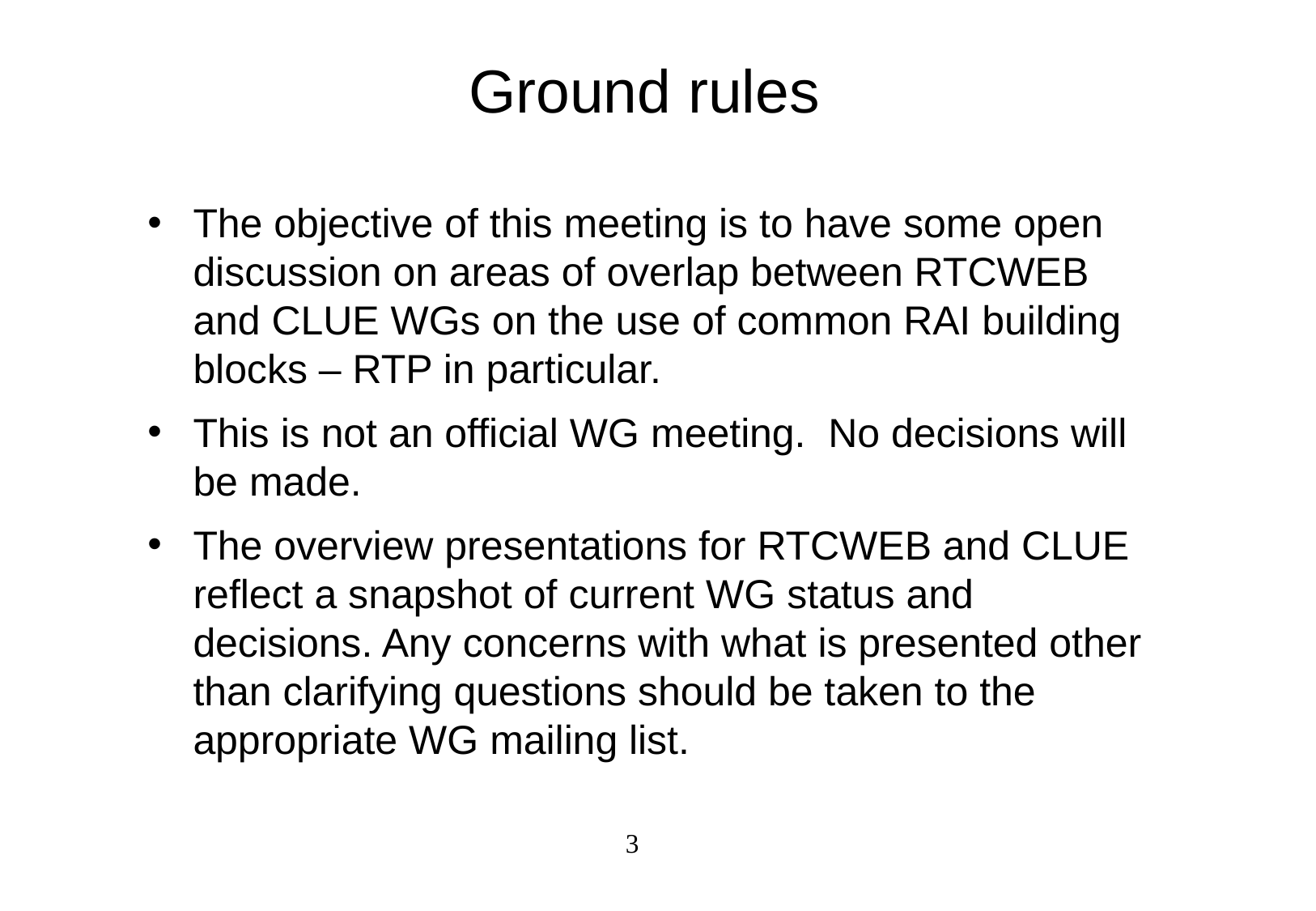

# Ground rules
The objective of this meeting is to have some open discussion on areas of overlap between RTCWEB and CLUE WGs on the use of common RAI building blocks – RTP in particular.
This is not an official WG meeting.  No decisions will be made.
The overview presentations for RTCWEB and CLUE reflect a snapshot of current WG status and decisions. Any concerns with what is presented other than clarifying questions should be taken to the appropriate WG mailing list.
3